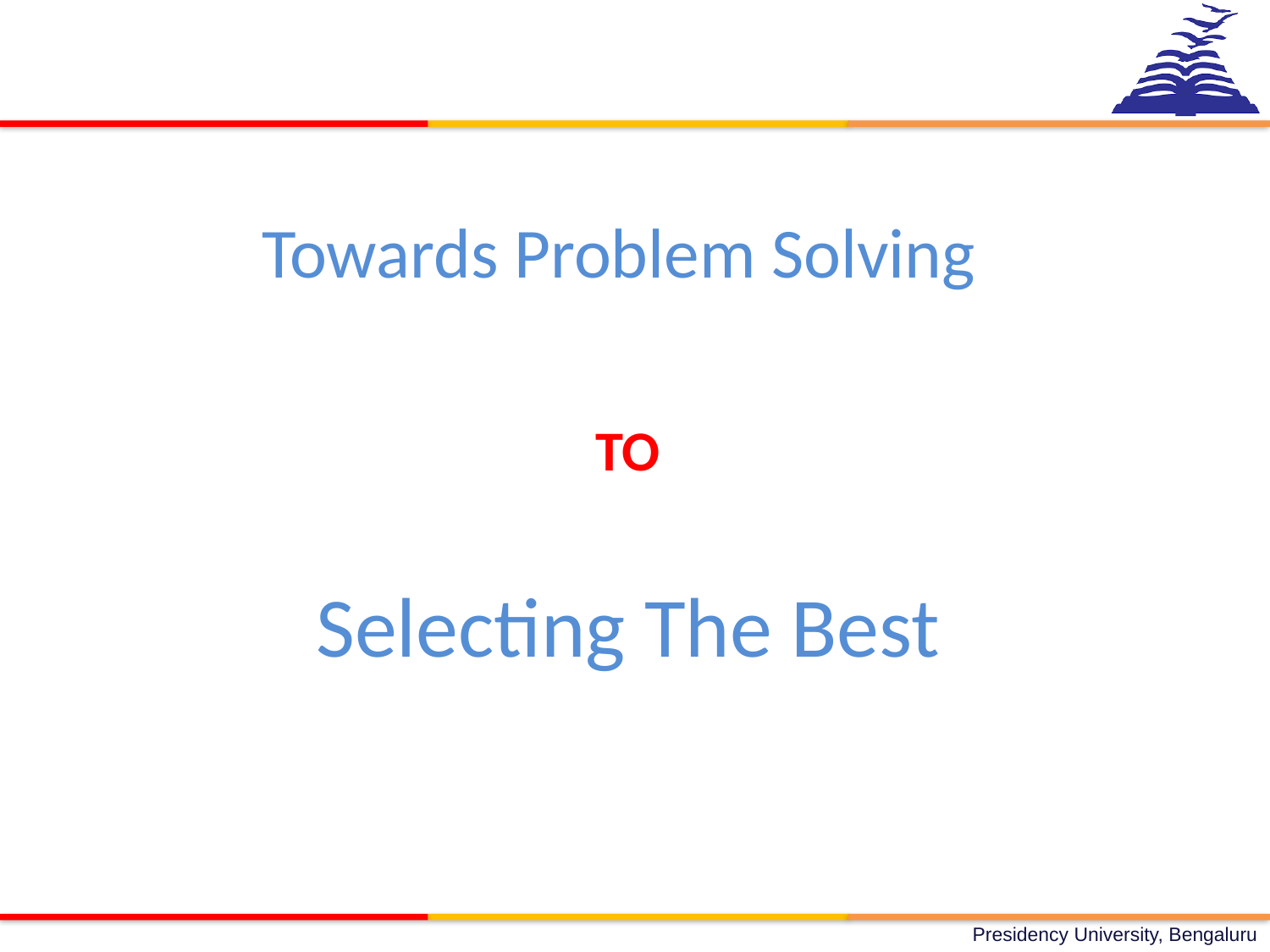

Towards Problem Solving
TO
Selecting The Best